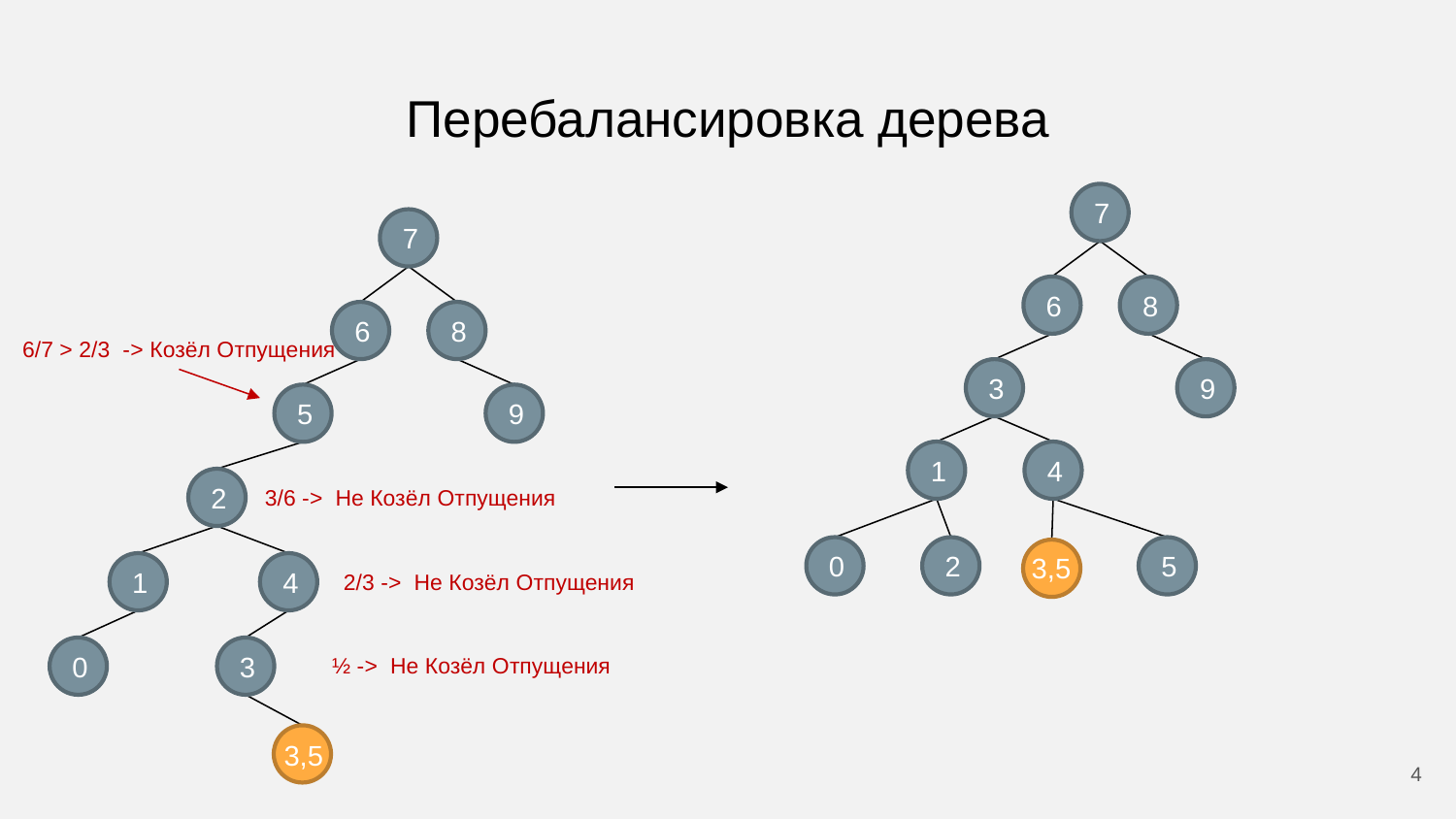

# Перебалансировка дерева
7
7
6
8
6
8
6/7 > 2/3  -> Козёл Отпущения
3
9
5
9
1
4
2
3/6 ->  Не Козёл Отпущения
0
2
5

3,5
1
4
2/3 ->  Не Козёл Отпущения
0
3
½ ->  Не Козёл Отпущения

3,5
4